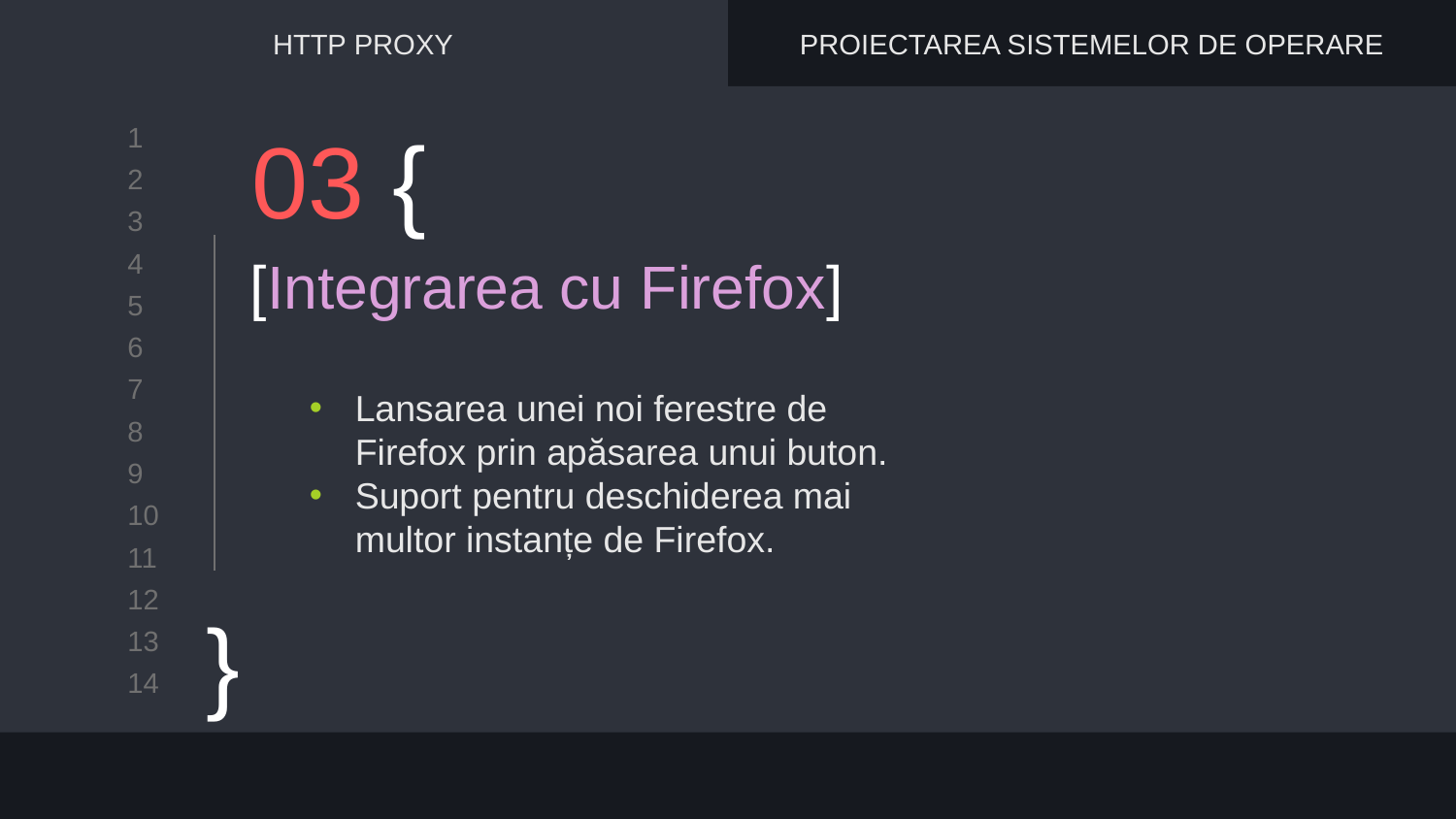

HTTP PROXY
PROIECTAREA SISTEMELOR DE OPERARE
# 03 {
[Integrarea cu Firefox]
Lansarea unei noi ferestre de Firefox prin apăsarea unui buton.
Suport pentru deschiderea mai multor instanțe de Firefox.

}